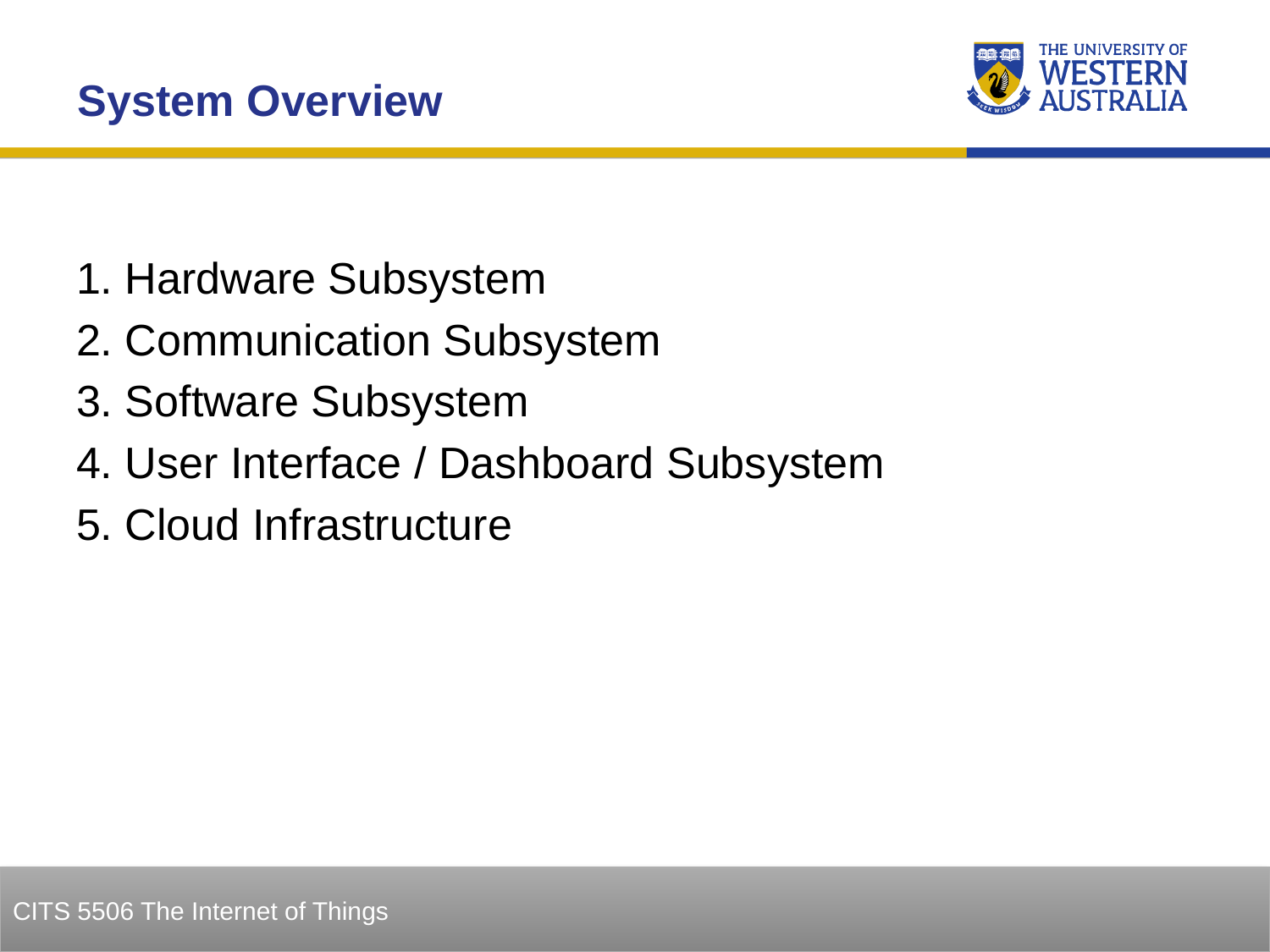

System Overview
1. Hardware Subsystem
2. Communication Subsystem
3. Software Subsystem
4. User Interface / Dashboard Subsystem
5. Cloud Infrastructure
12